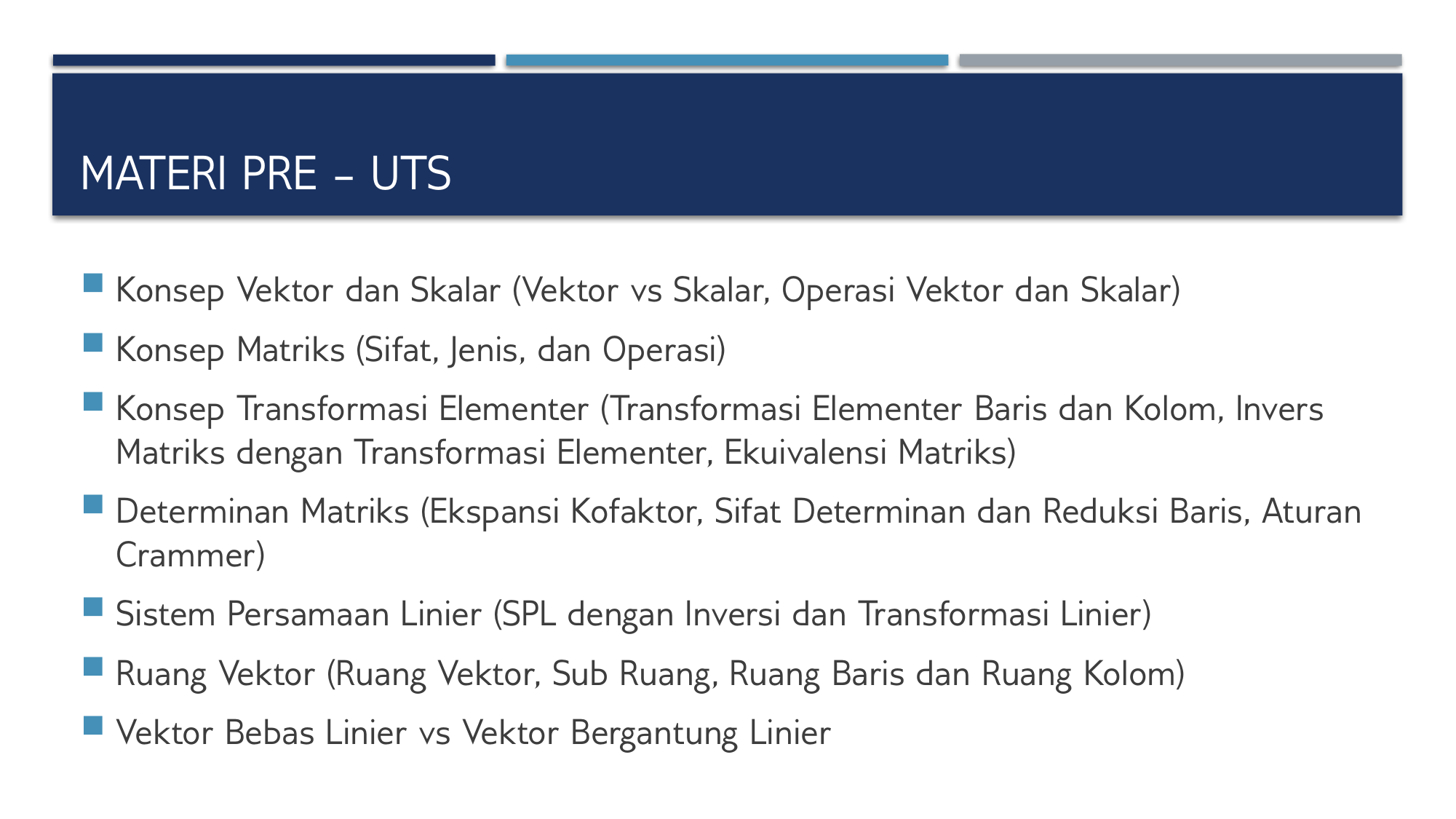

# MATERI PRE – UTS
Konsep Vektor dan Skalar (Vektor vs Skalar, Operasi Vektor dan Skalar)
Konsep Matriks (Sifat, Jenis, dan Operasi)
Konsep Transformasi Elementer (Transformasi Elementer Baris dan Kolom, Invers Matriks dengan Transformasi Elementer, Ekuivalensi Matriks)
Determinan Matriks (Ekspansi Kofaktor, Sifat Determinan dan Reduksi Baris, Aturan Crammer)
Sistem Persamaan Linier (SPL dengan Inversi dan Transformasi Linier)
Ruang Vektor (Ruang Vektor, Sub Ruang, Ruang Baris dan Ruang Kolom)
Vektor Bebas Linier vs Vektor Bergantung Linier